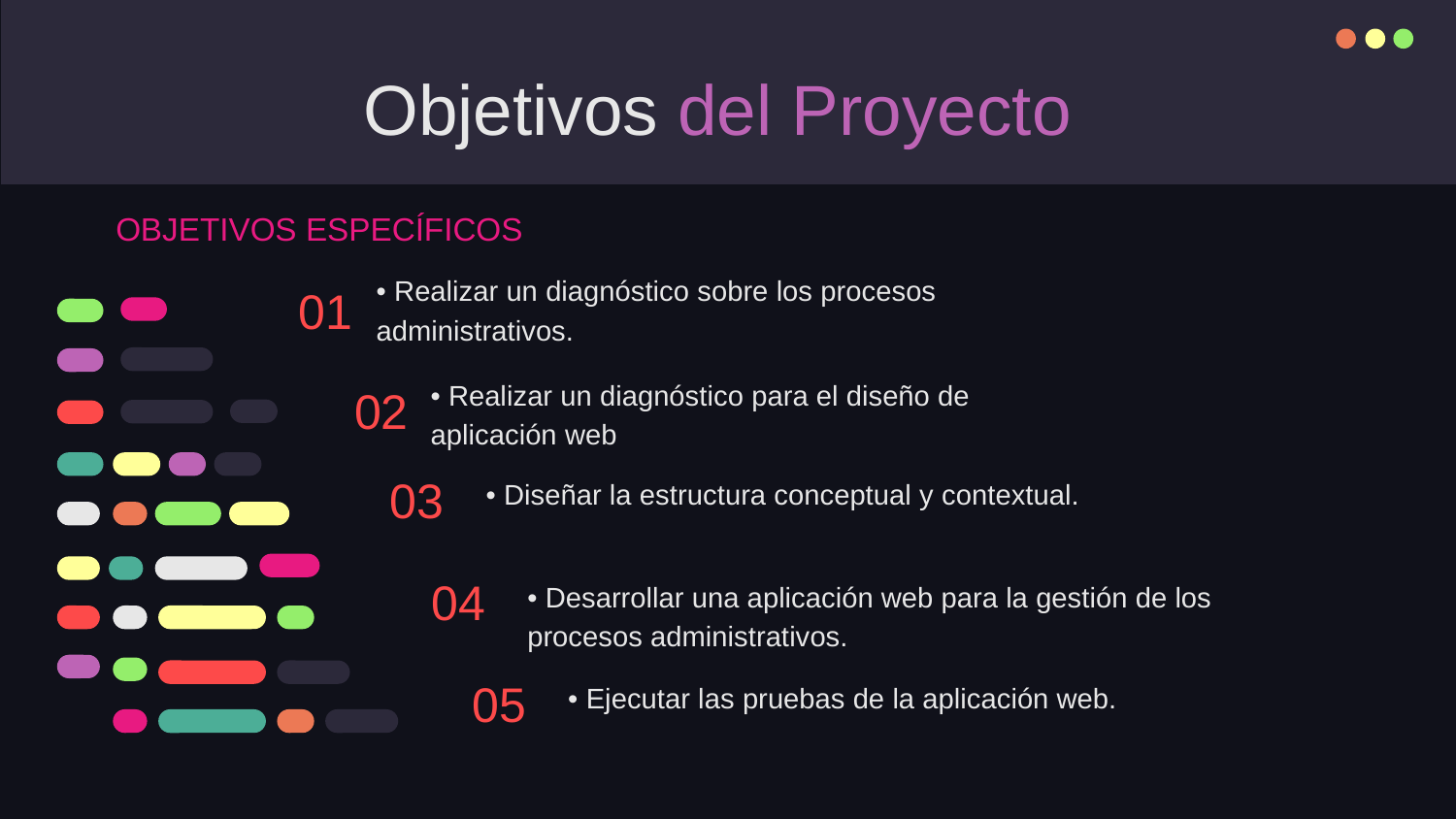

Objetivos del Proyecto
OBJETIVOS ESPECÍFICOS
• Realizar un diagnóstico sobre los procesos administrativos.
01

• Realizar un diagnóstico para el diseño de aplicación web
02
• Diseñar la estructura conceptual y contextual.
03
• Desarrollar una aplicación web para la gestión de los procesos administrativos.
04
• Ejecutar las pruebas de la aplicación web.
05